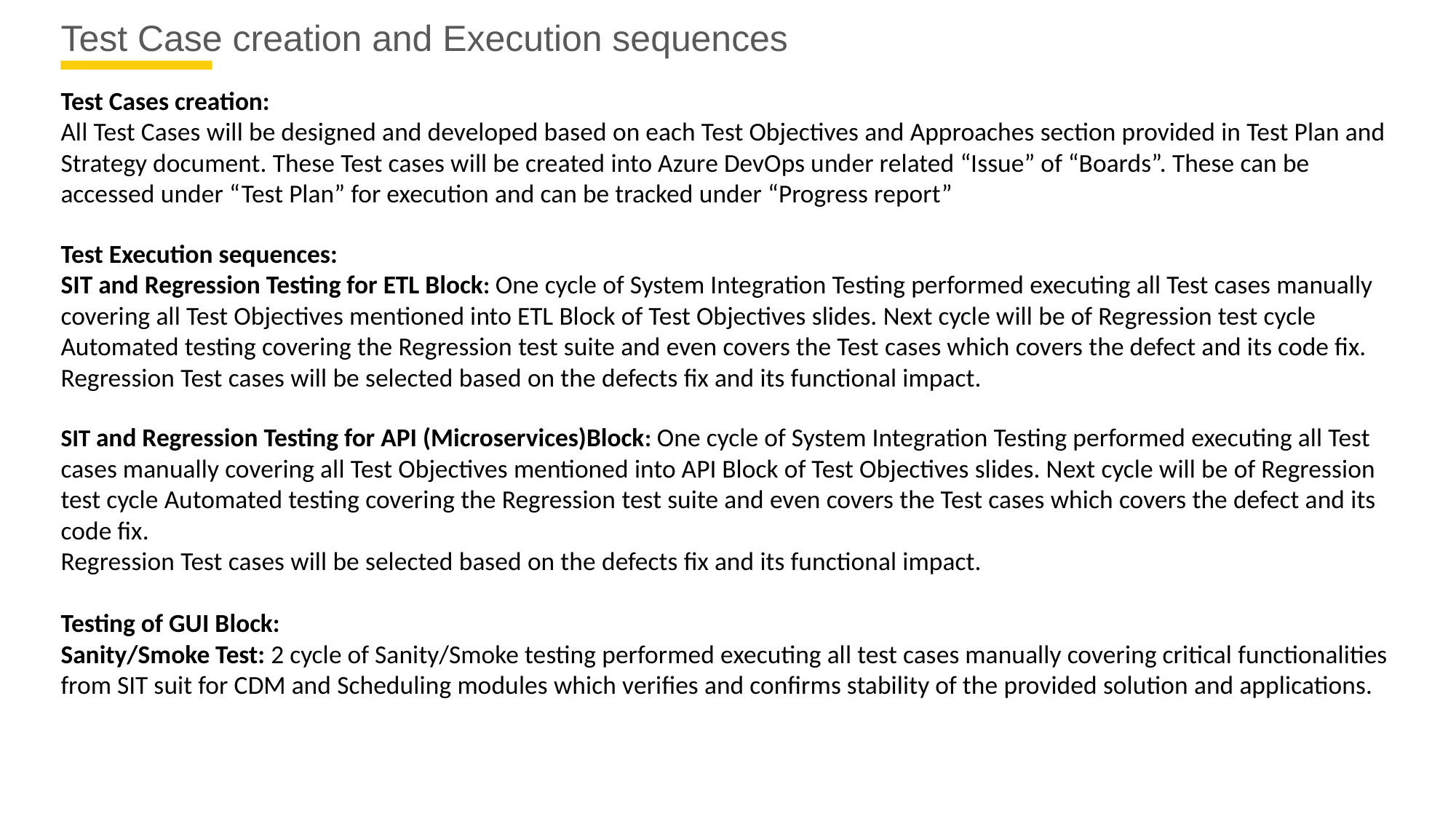

# Test Case creation and Execution sequences
Test Cases creation:
All Test Cases will be designed and developed based on each Test Objectives and Approaches section provided in Test Plan and Strategy document. These Test cases will be created into Azure DevOps under related “Issue” of “Boards”. These can be accessed under “Test Plan” for execution and can be tracked under “Progress report”

Test Execution sequences:
SIT and Regression Testing for ETL Block: One cycle of System Integration Testing performed executing all Test cases manually covering all Test Objectives mentioned into ETL Block of Test Objectives slides. Next cycle will be of Regression test cycle Automated testing covering the Regression test suite and even covers the Test cases which covers the defect and its code fix.
Regression Test cases will be selected based on the defects fix and its functional impact.

SIT and Regression Testing for API (Microservices)Block: One cycle of System Integration Testing performed executing all Test cases manually covering all Test Objectives mentioned into API Block of Test Objectives slides. Next cycle will be of Regression test cycle Automated testing covering the Regression test suite and even covers the Test cases which covers the defect and its code fix.
Regression Test cases will be selected based on the defects fix and its functional impact.

Testing of GUI Block:
Sanity/Smoke Test: 2 cycle of Sanity/Smoke testing performed executing all test cases manually covering critical functionalities from SIT suit for CDM and Scheduling modules which verifies and confirms stability of the provided solution and applications.

13